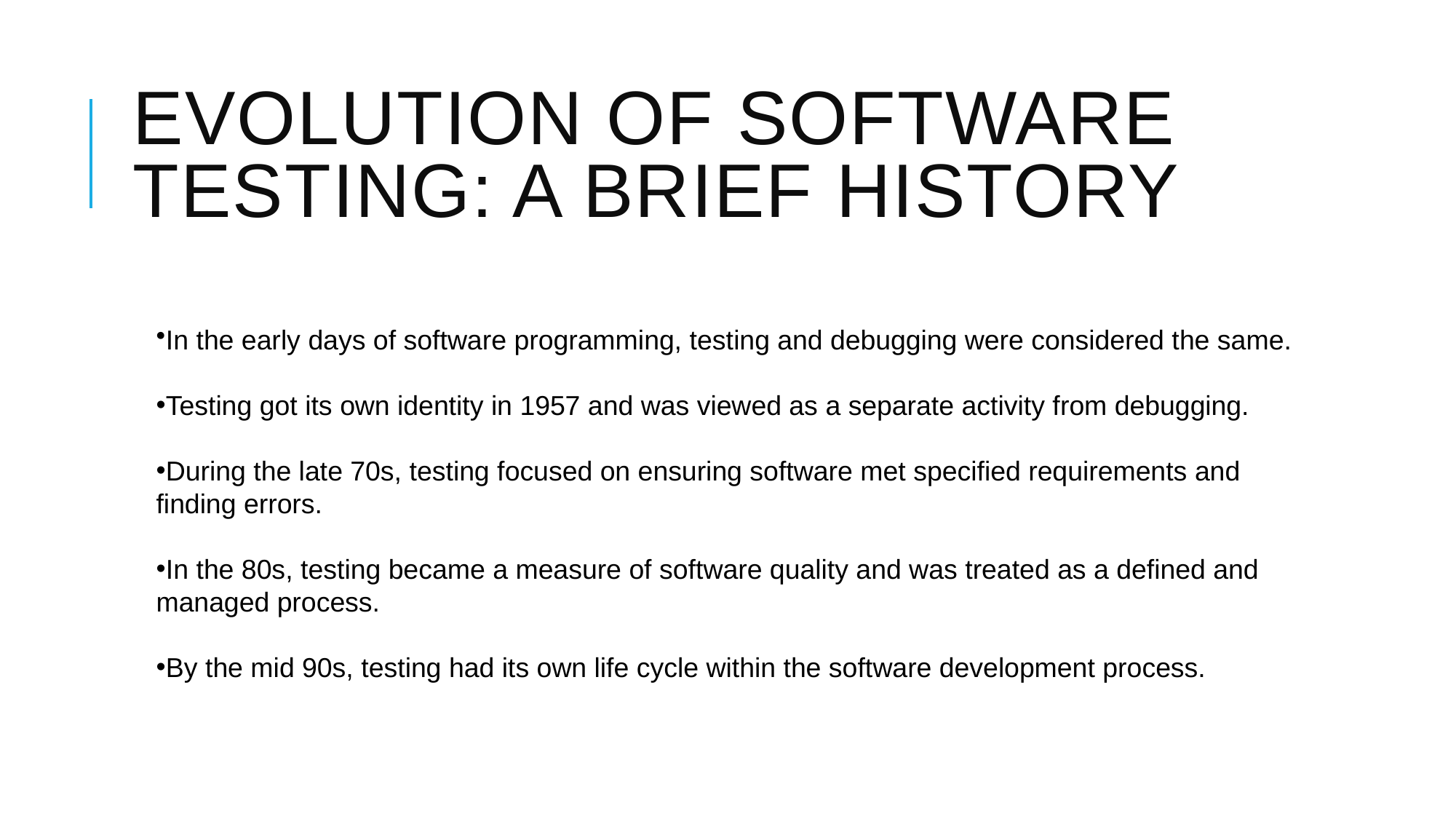

# Evolution of Software Testing: A Brief History

In the early days of software programming, testing and debugging were considered the same.

Testing got its own identity in 1957 and was viewed as a separate activity from debugging.

During the late 70s, testing focused on ensuring software met specified requirements and finding errors.

In the 80s, testing became a measure of software quality and was treated as a defined and managed process.

By the mid 90s, testing had its own life cycle within the software development process.